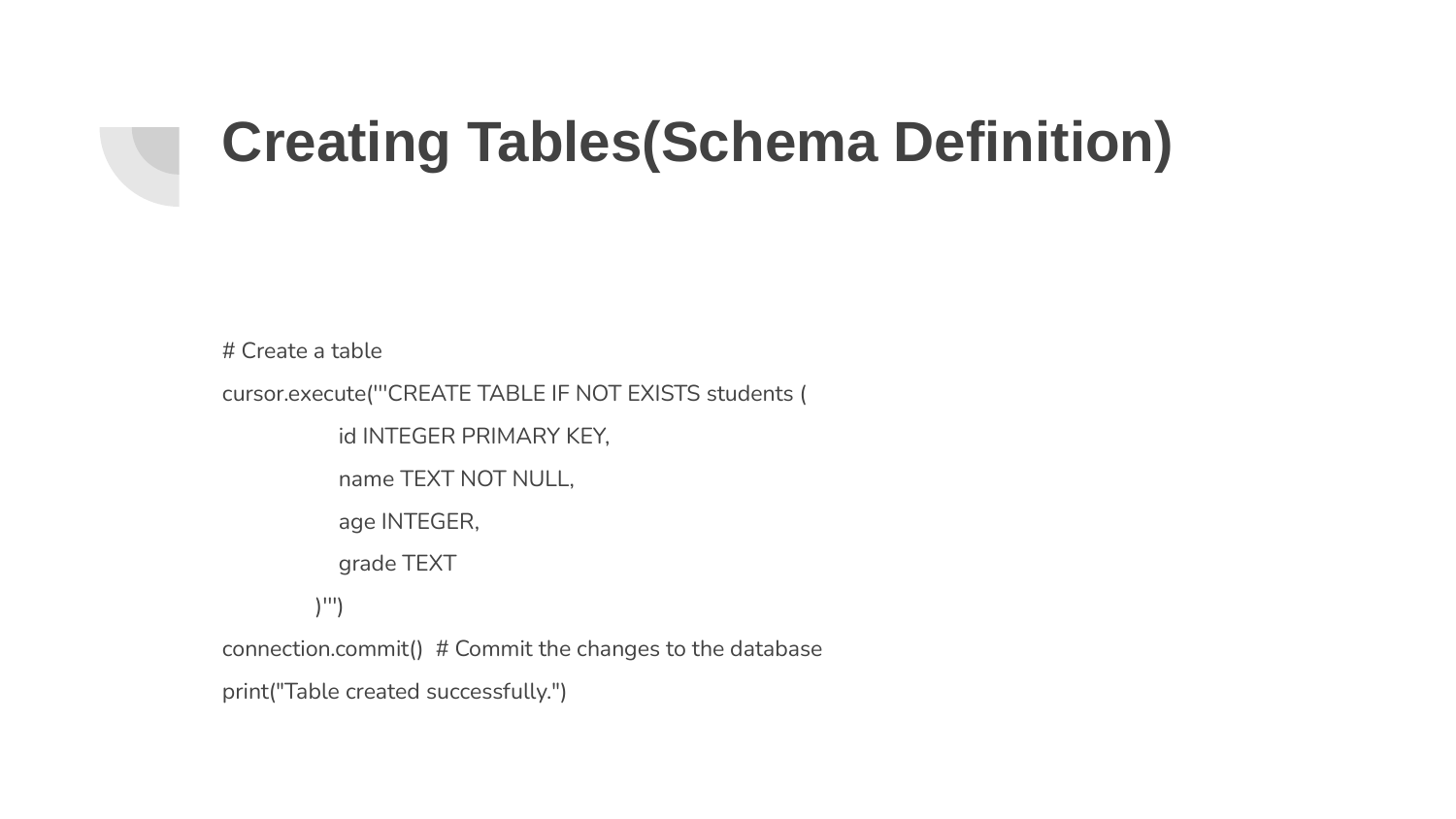

# Creating Tables(Schema Definition)
# Create a table
cursor.execute('''CREATE TABLE IF NOT EXISTS students (
                    id INTEGER PRIMARY KEY,
                    name TEXT NOT NULL,
                    age INTEGER,
                    grade TEXT
                )''')
connection.commit()  # Commit the changes to the database
print("Table created successfully.")